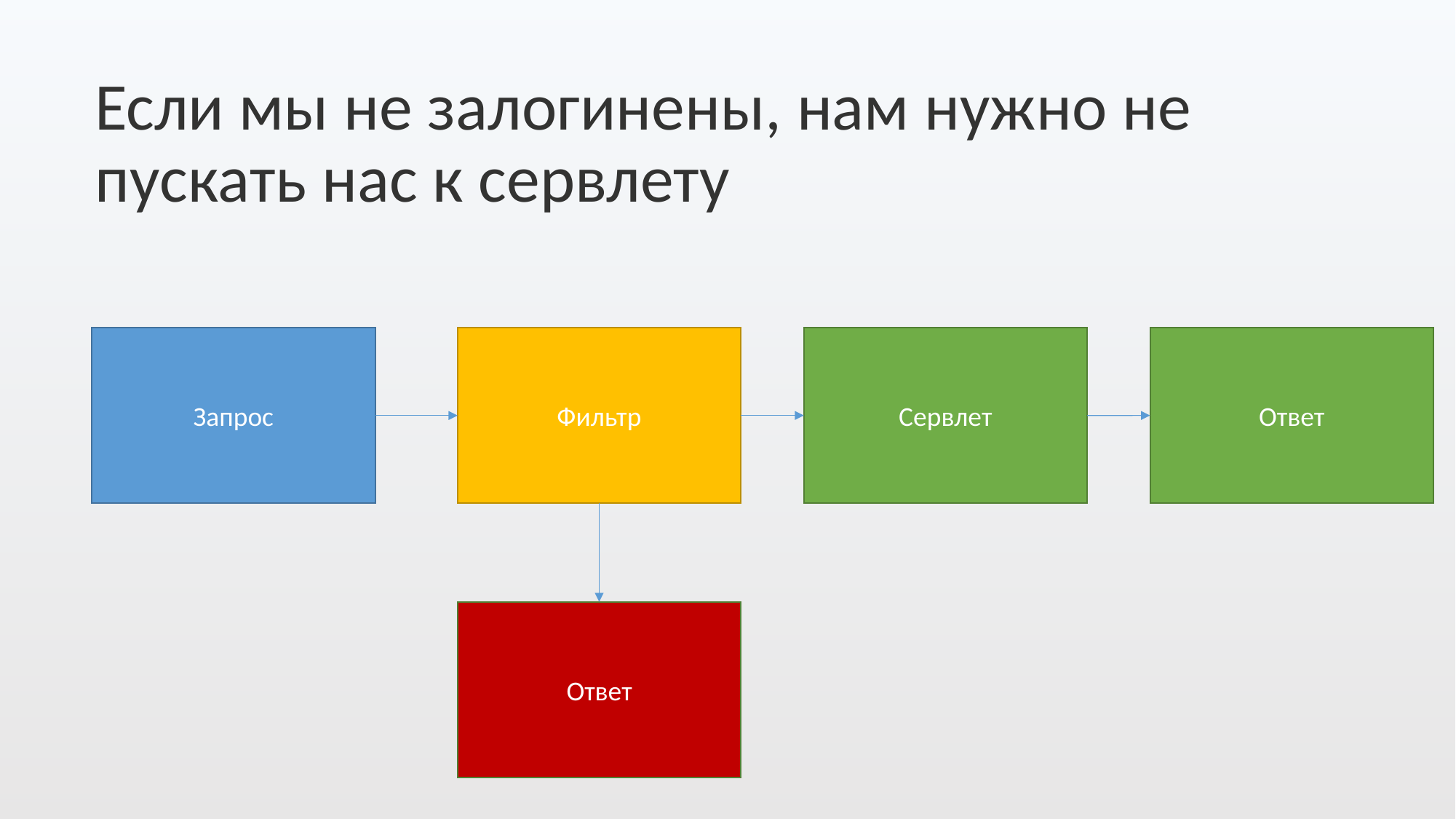

Если мы не залогинены, нам нужно не пускать нас к сервлету
Фильтр
Сервлет
Запрос
Ответ
Ответ